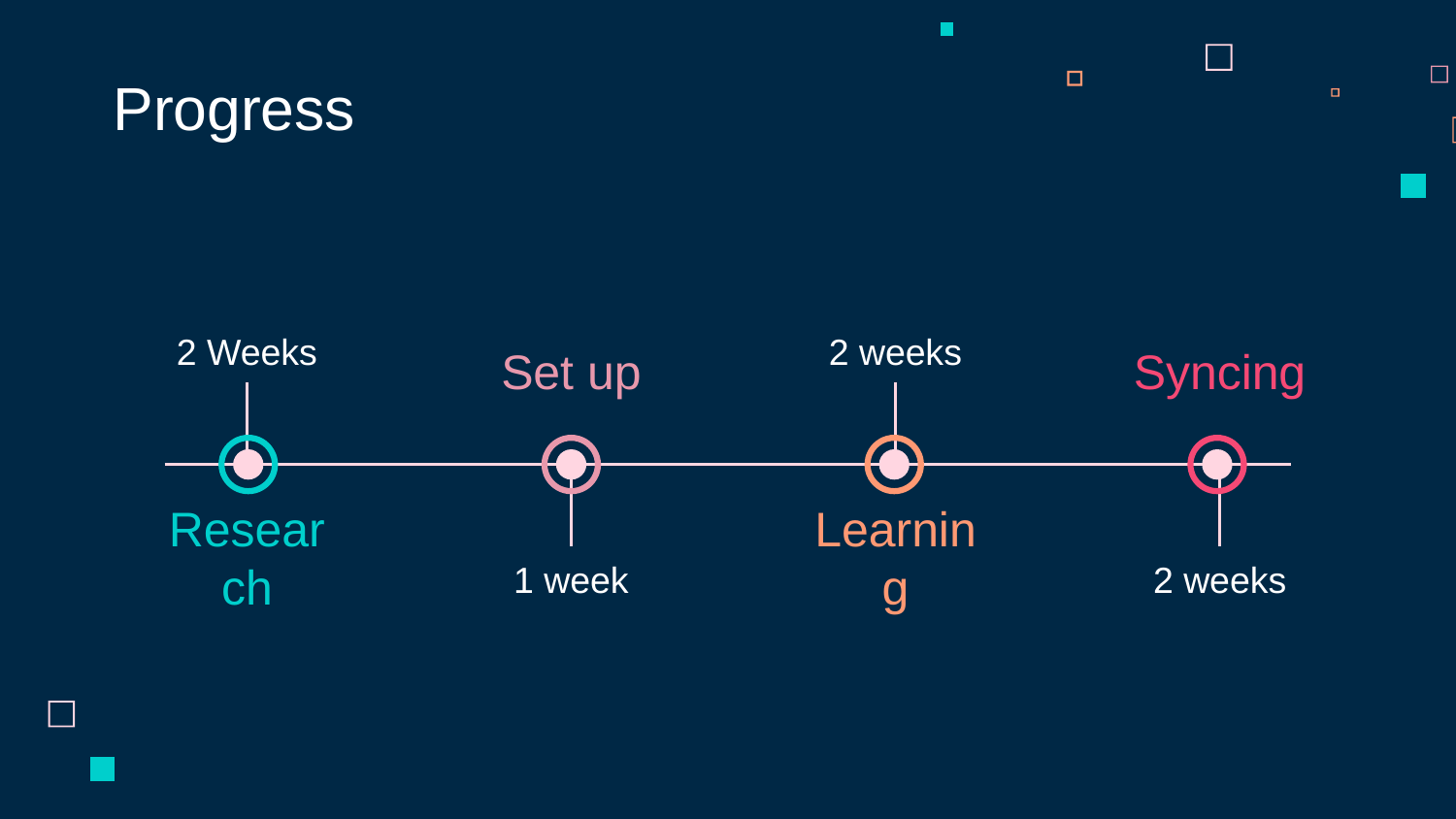

# Progress
2 Weeks
2 weeks
Set up
Syncing

Research
Learning
1 week
2 weeks